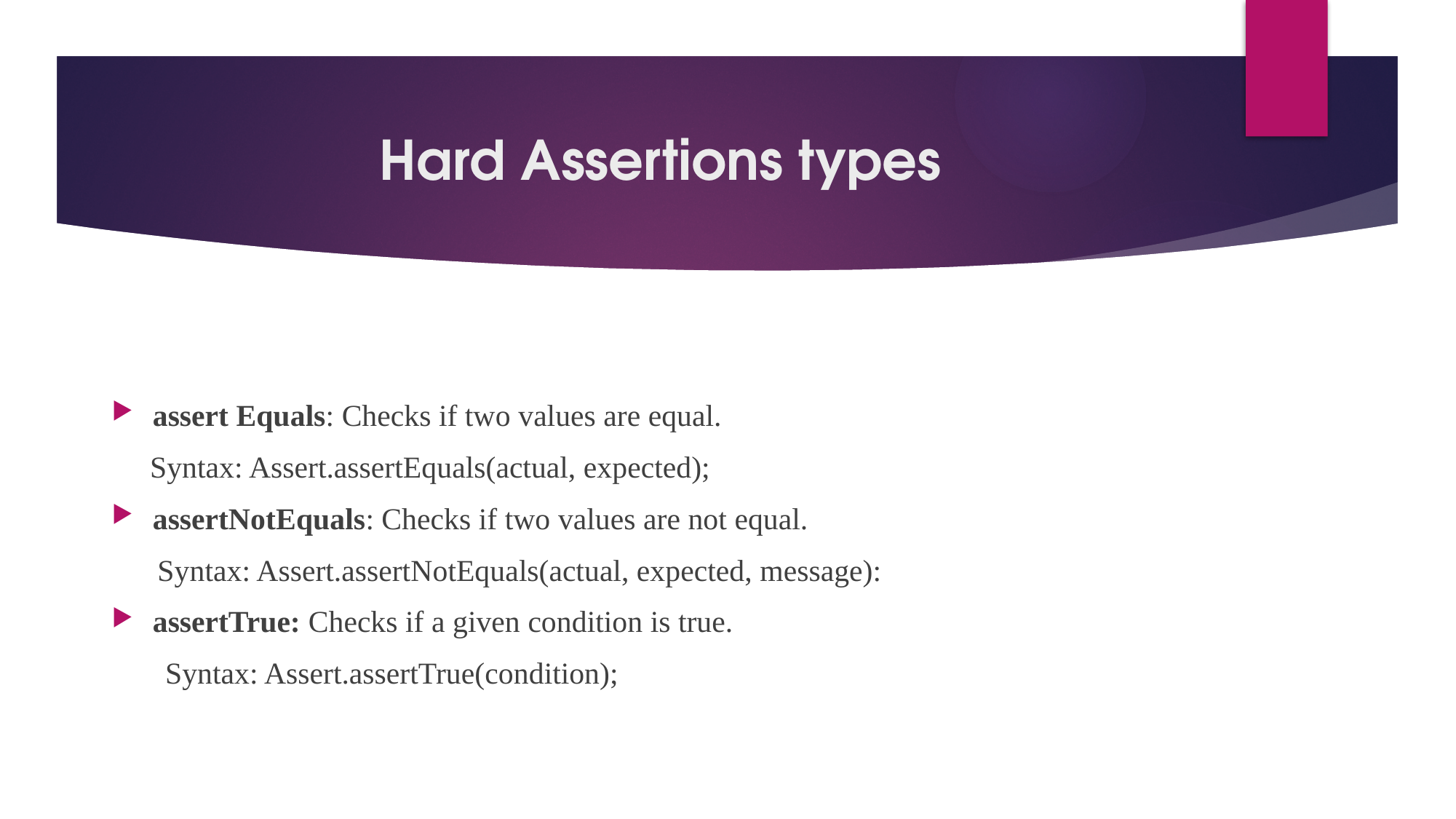

Assert.assertEquals(actual, expected);
Assert.assertEquals(actual, expected);
# Hard Assertions types

, expected);

assert Equals: Checks if two values are equal.
     Syntax: Assert.assertEquals(actual, expected);
assertNotEquals: Checks if two values are not equal.
      Syntax: Assert.assertNotEquals(actual, expected, message):
assertTrue: Checks if a given condition is true.
       Syntax: Assert.assertTrue(condition);